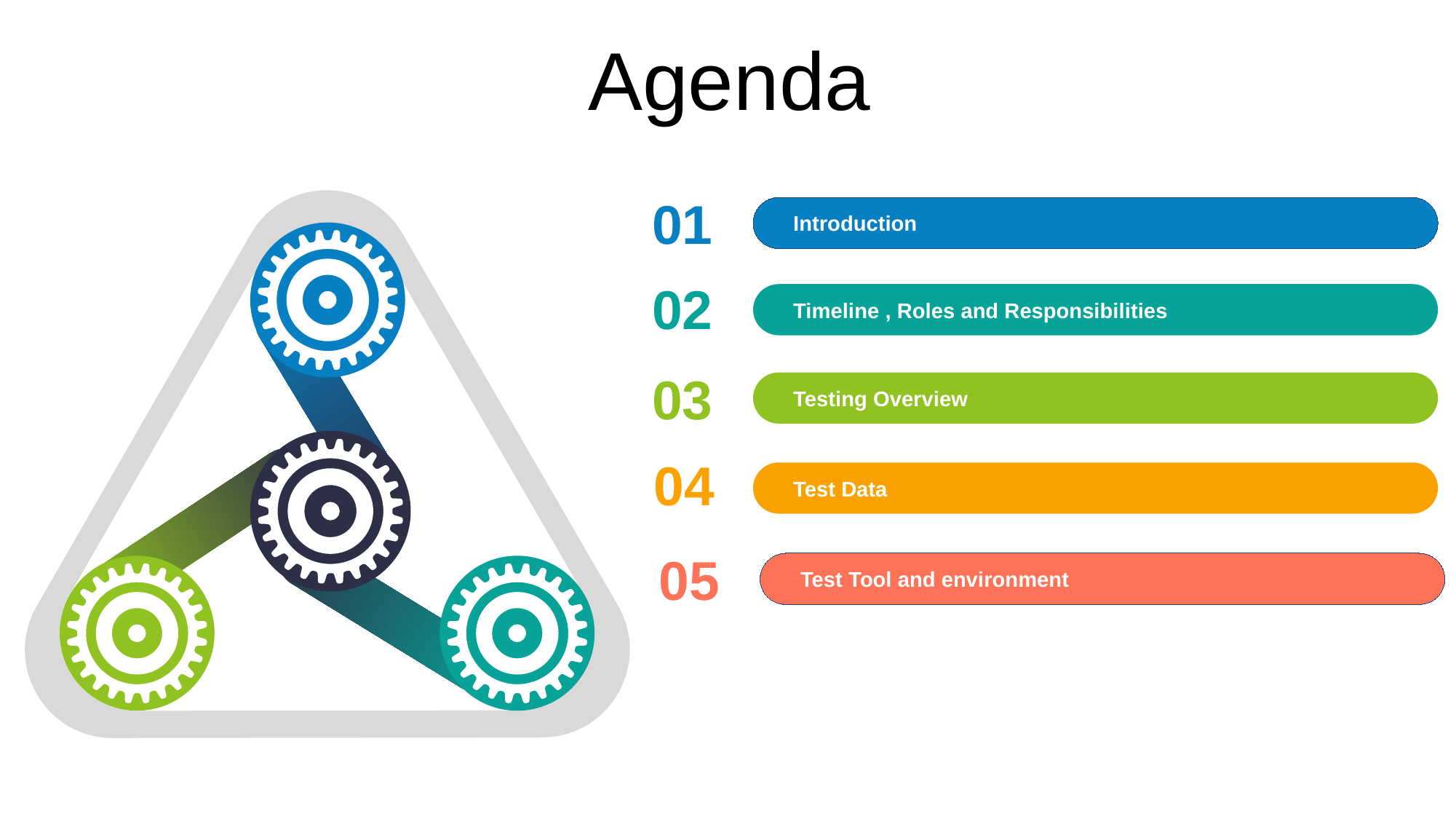

Agenda
01

Introduction

02
Timeline , Roles and Responsibilities

03
Testing Overview

04
Test Data

05
Test Tool and environment